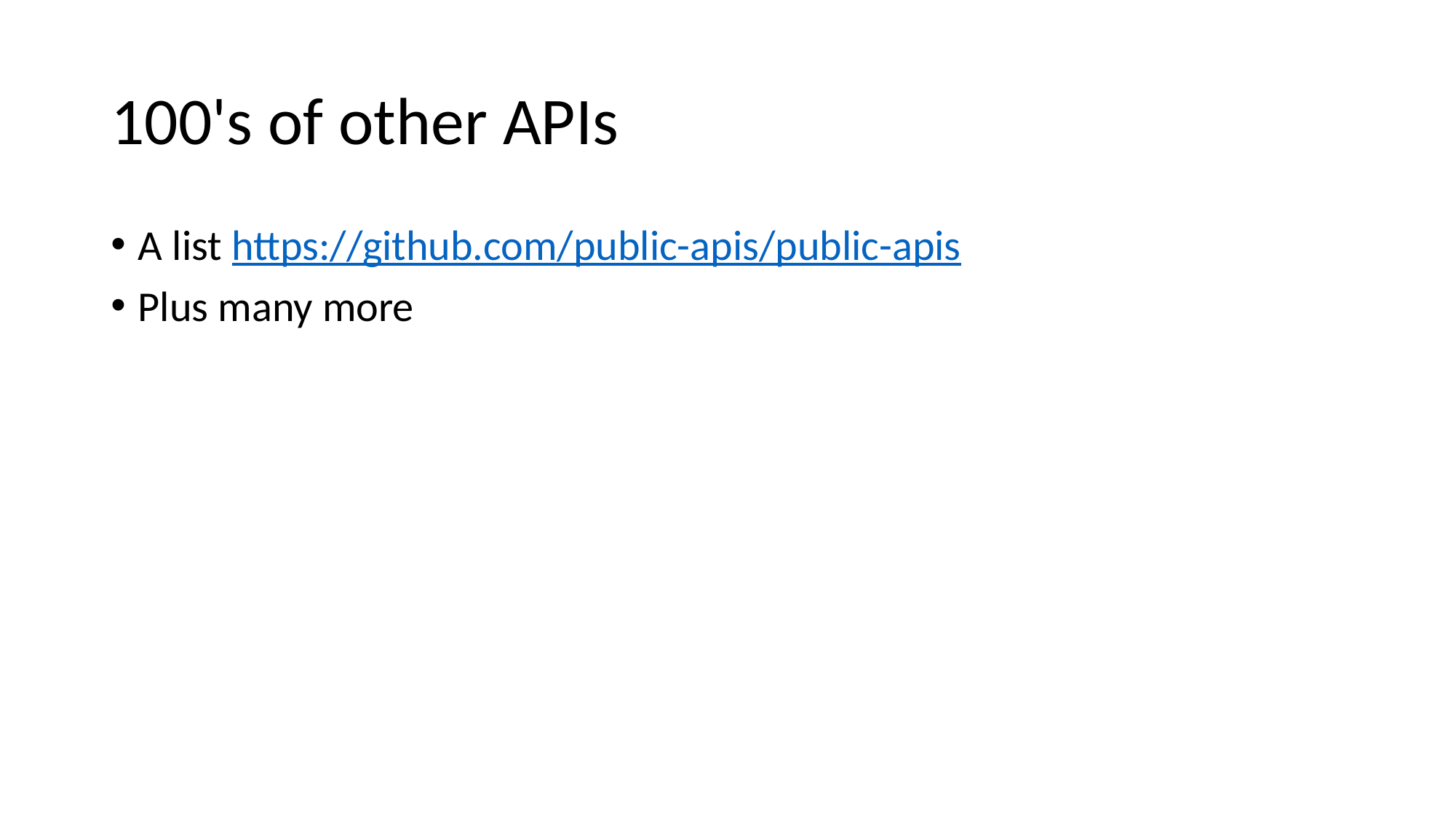

# 100's of other APIs
A list https://github.com/public-apis/public-apis
Plus many more